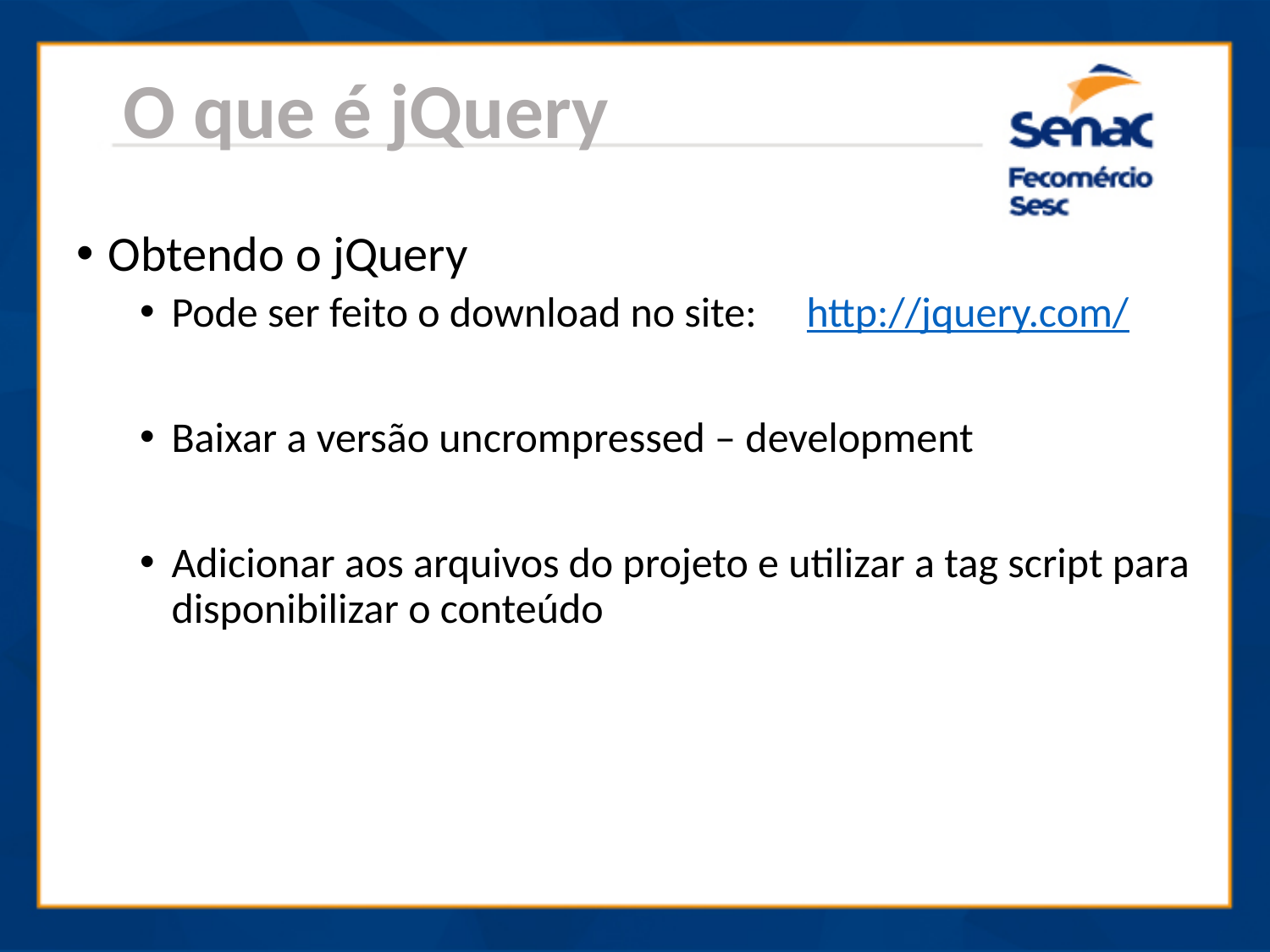

O que é jQuery
Obtendo o jQuery
Pode ser feito o download no site:	http://jquery.com/

Baixar a versão uncrompressed – development

Adicionar aos arquivos do projeto e utilizar a tag script para disponibilizar o conteúdo